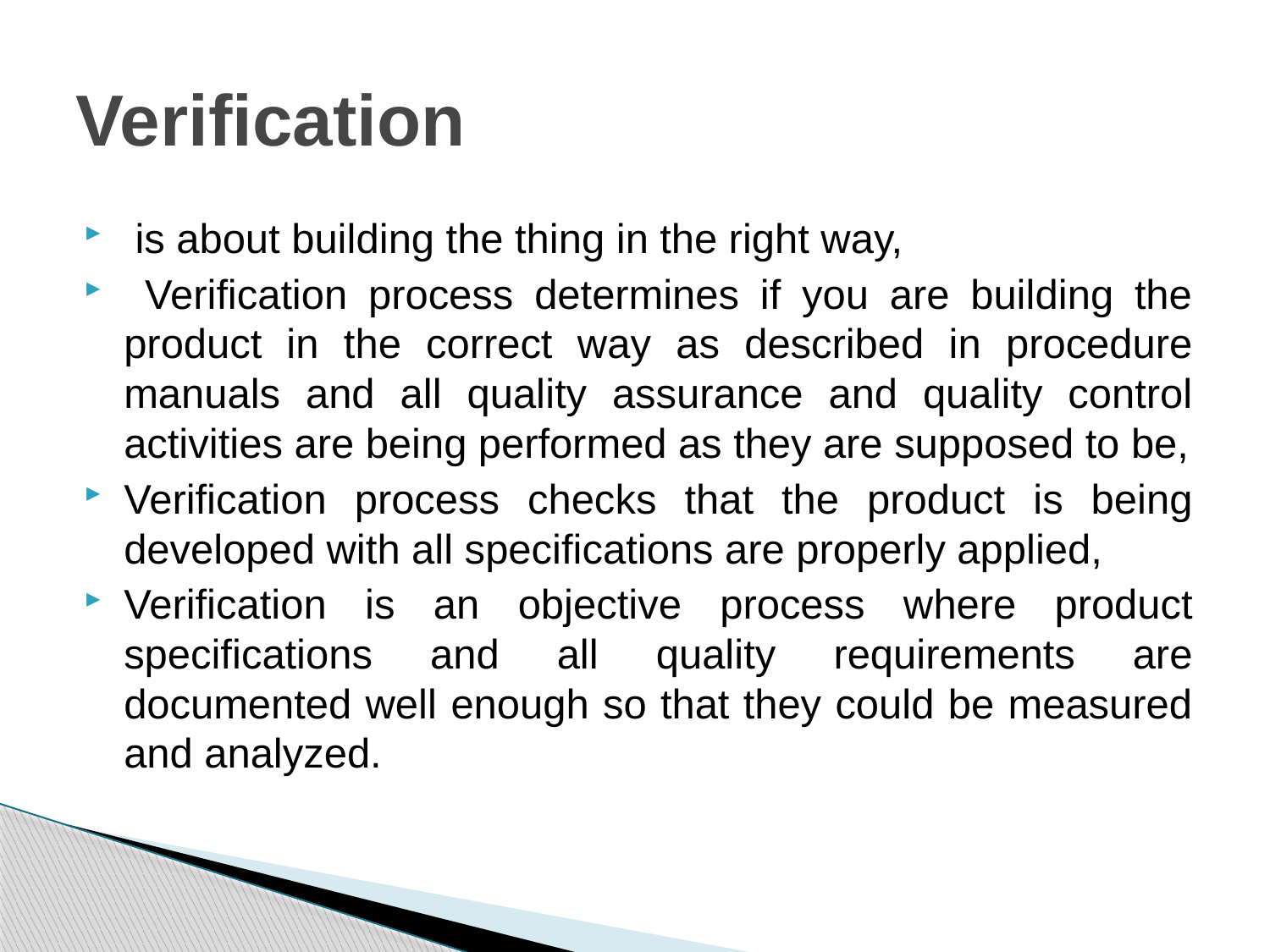

# Verification
 is about building the thing in the right way,
 Verification process determines if you are building the product in the correct way as described in procedure manuals and all quality assurance and quality control activities are being performed as they are supposed to be,
Verification process checks that the product is being developed with all specifications are properly applied,
Verification is an objective process where product specifications and all quality requirements are documented well enough so that they could be measured and analyzed.